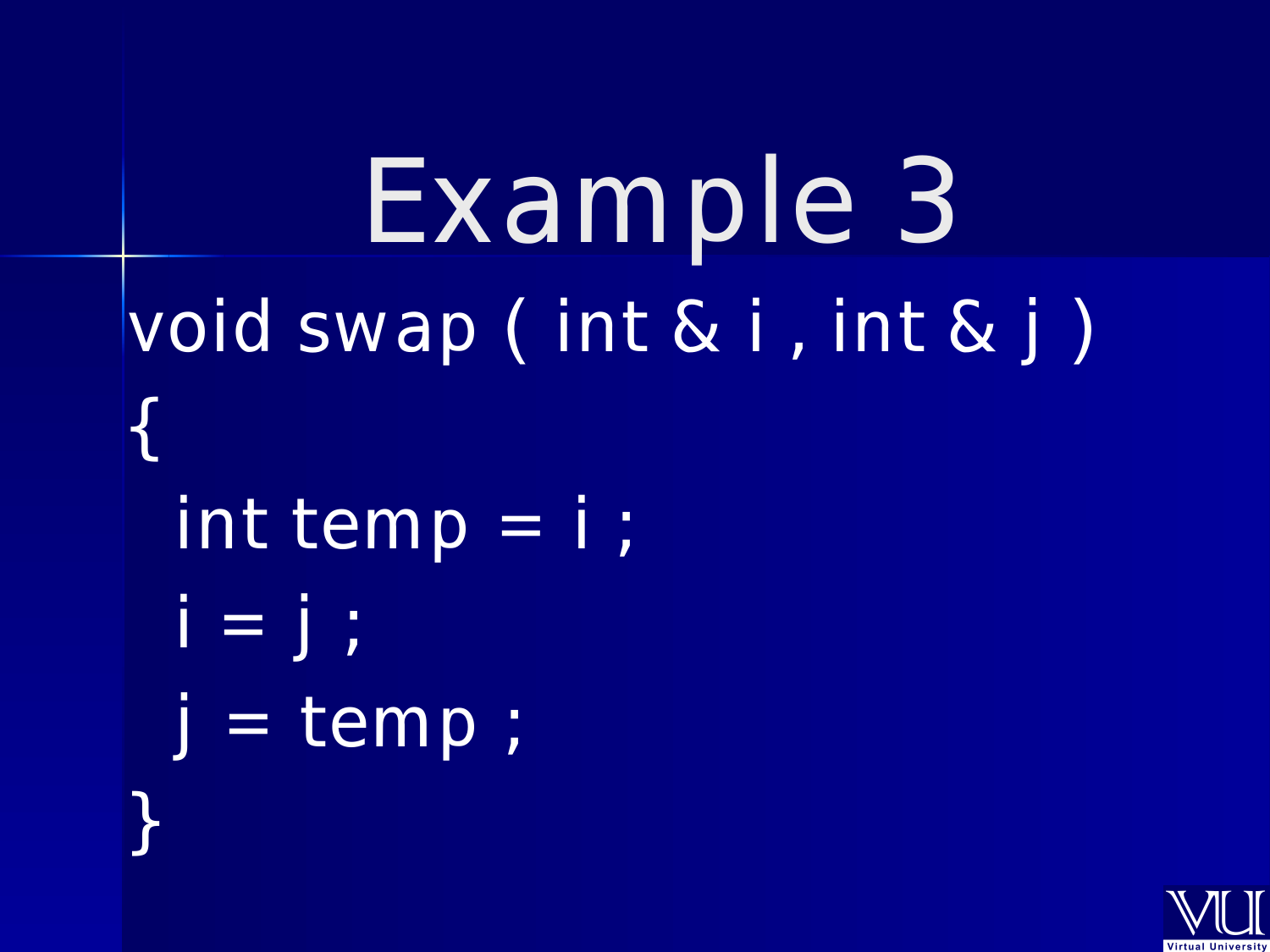

# Example 3
void swap ( int & i , int & j )
{
	int temp = i ;
	i = j ;
	j = temp ;
}